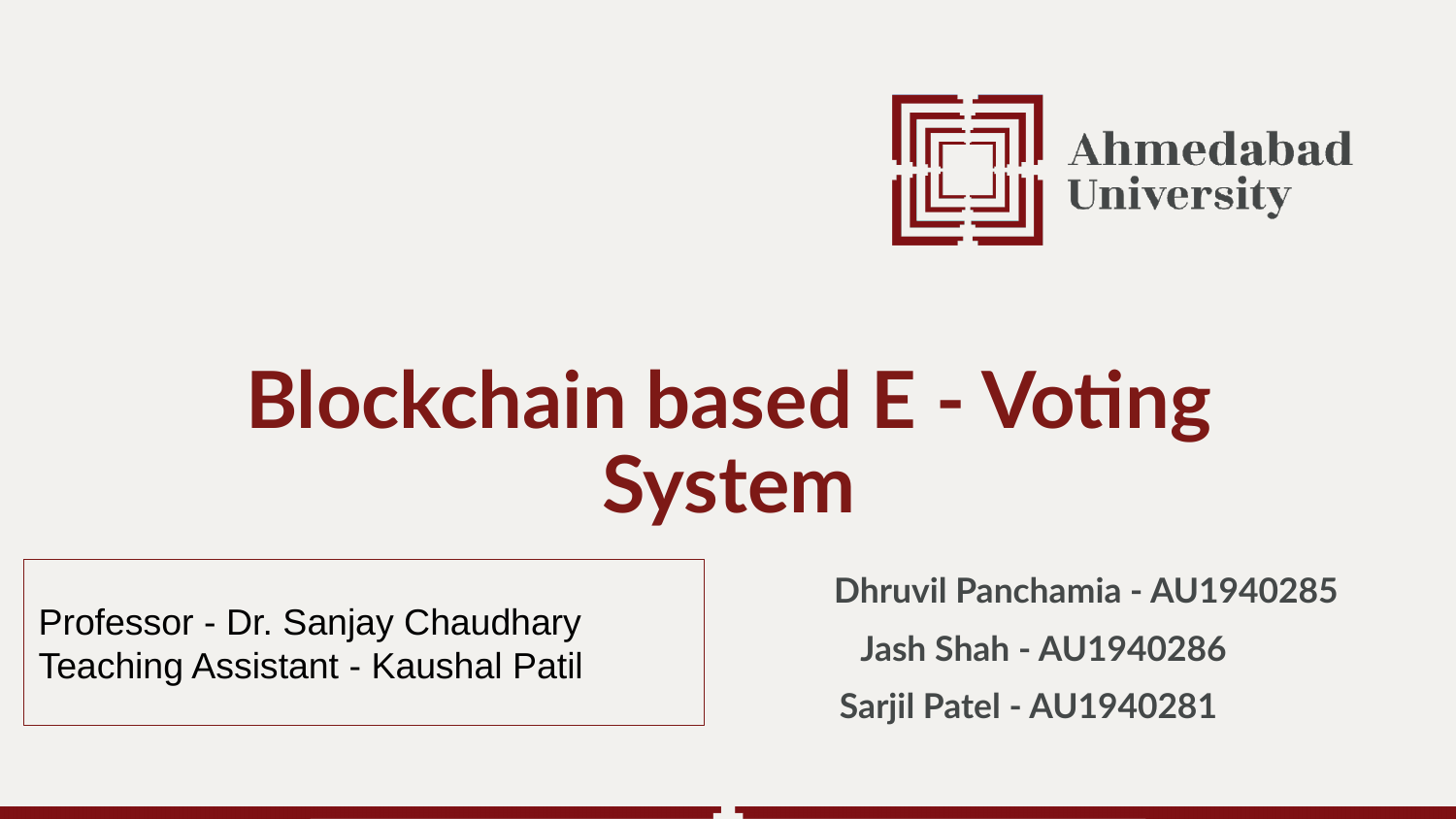

Blockchain based E - Voting System

Professor - Dr. Sanjay Chaudhary
Teaching Assistant - Kaushal Patil
      Dhruvil Panchamia - AU1940285
           Jash Shah - AU1940286
	Sarjil Patel - AU1940281